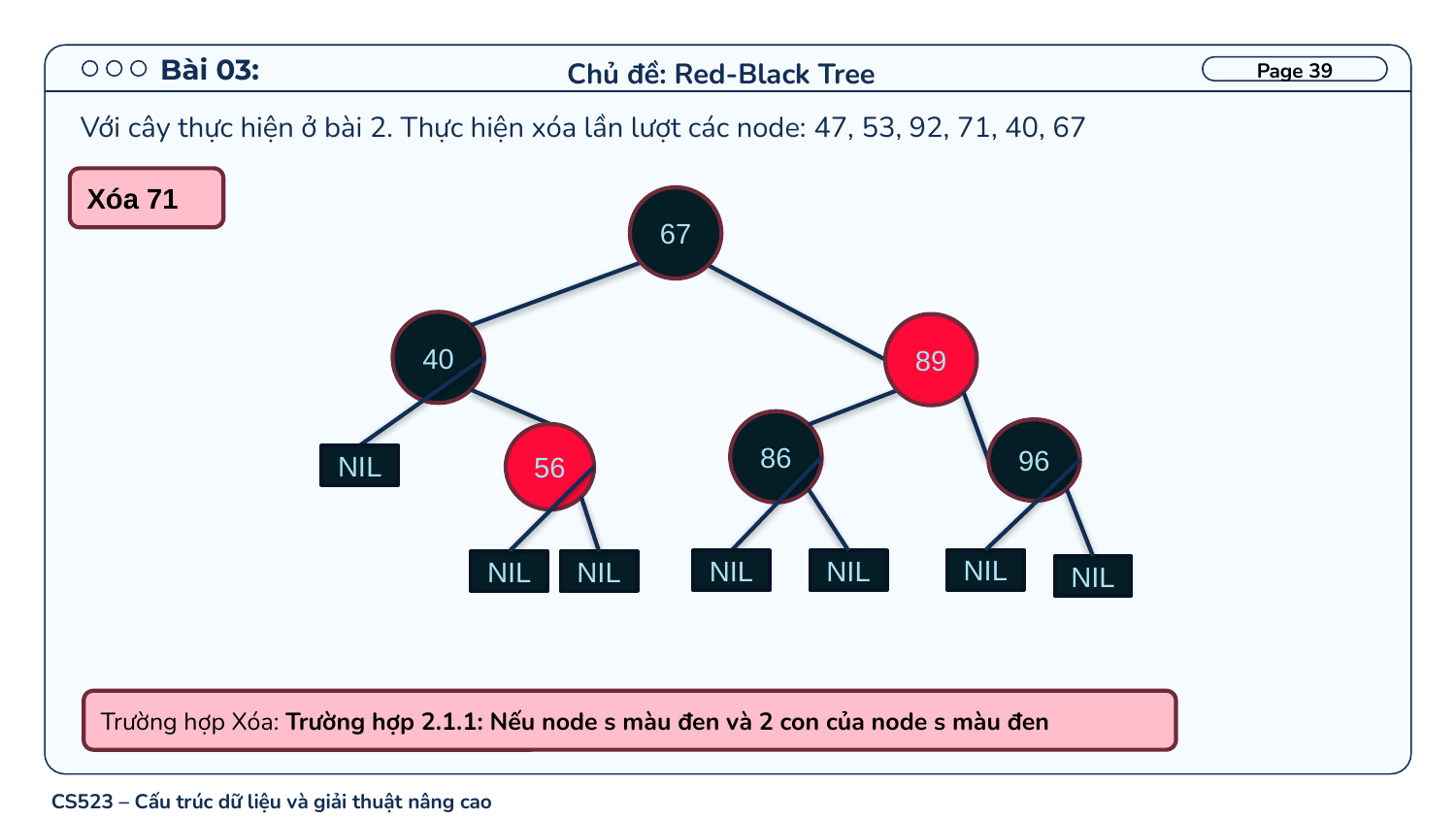

# Bài 03:
Chủ đề: Red-Black Tree
Page 39
Với cây thực hiện ở bài 2. Thực hiện xóa lần lượt các node: 47, 53, 92, 71, 40, 67
Xóa 71
67
40
89
86
96
56
NIL
NIL
NIL
NIL
NIL
NIL
NIL
Trường hợp Xóa: Trường hợp 2.1.1: Nếu node s màu đen và 2 con của node s màu đen
CS523 – Cấu trúc dữ liệu và giải thuật nâng cao